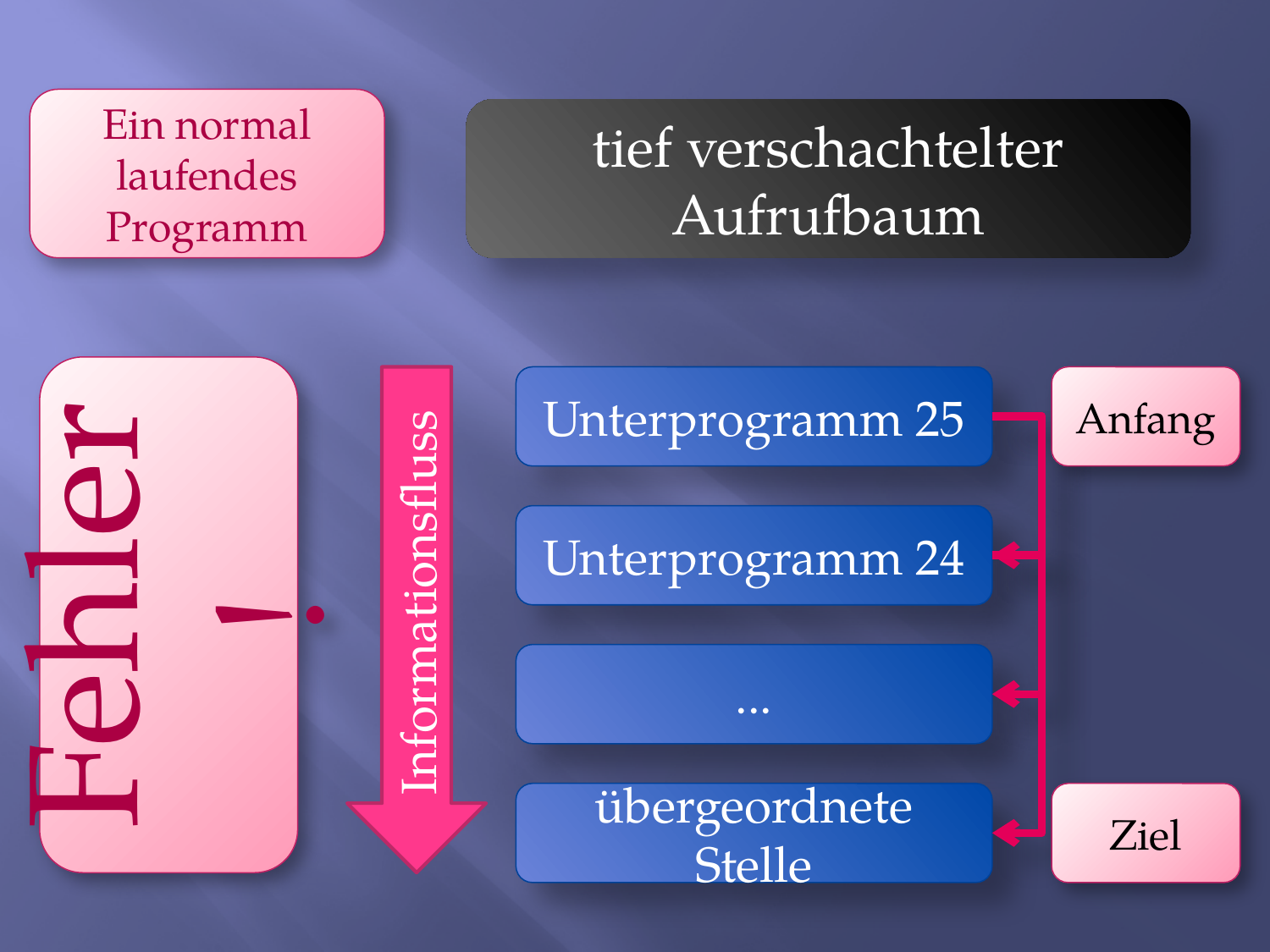

Ein normal laufendes Programm
tief verschachtelter Aufrufbaum
Fehler!
Informationsfluss
Unterprogramm 25
Anfang
Unterprogramm 24
...
übergeordnete Stelle
Ziel